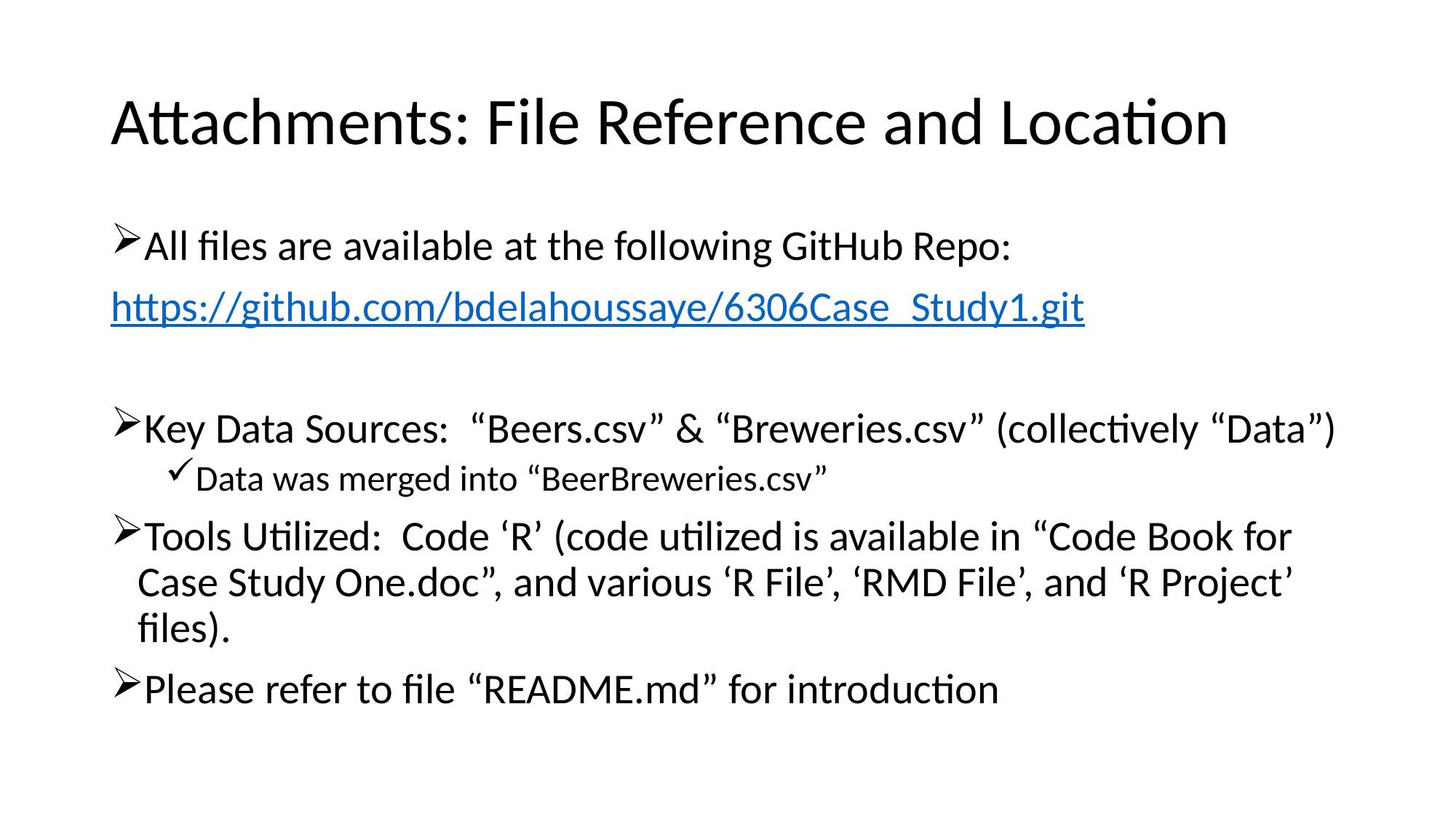

# Attachments: File Reference and Location
All files are available at the following GitHub Repo:
https://github.com/bdelahoussaye/6306Case_Study1.git

Key Data Sources:  “Beers.csv” & “Breweries.csv” (collectively “Data”)
Data was merged into “BeerBreweries.csv”
Tools Utilized:  Code ‘R’ (code utilized is available in “Code Book for Case Study One.doc”, and various ‘R File’, ‘RMD File’, and ‘R Project’ files).
Please refer to file “README.md” for introduction